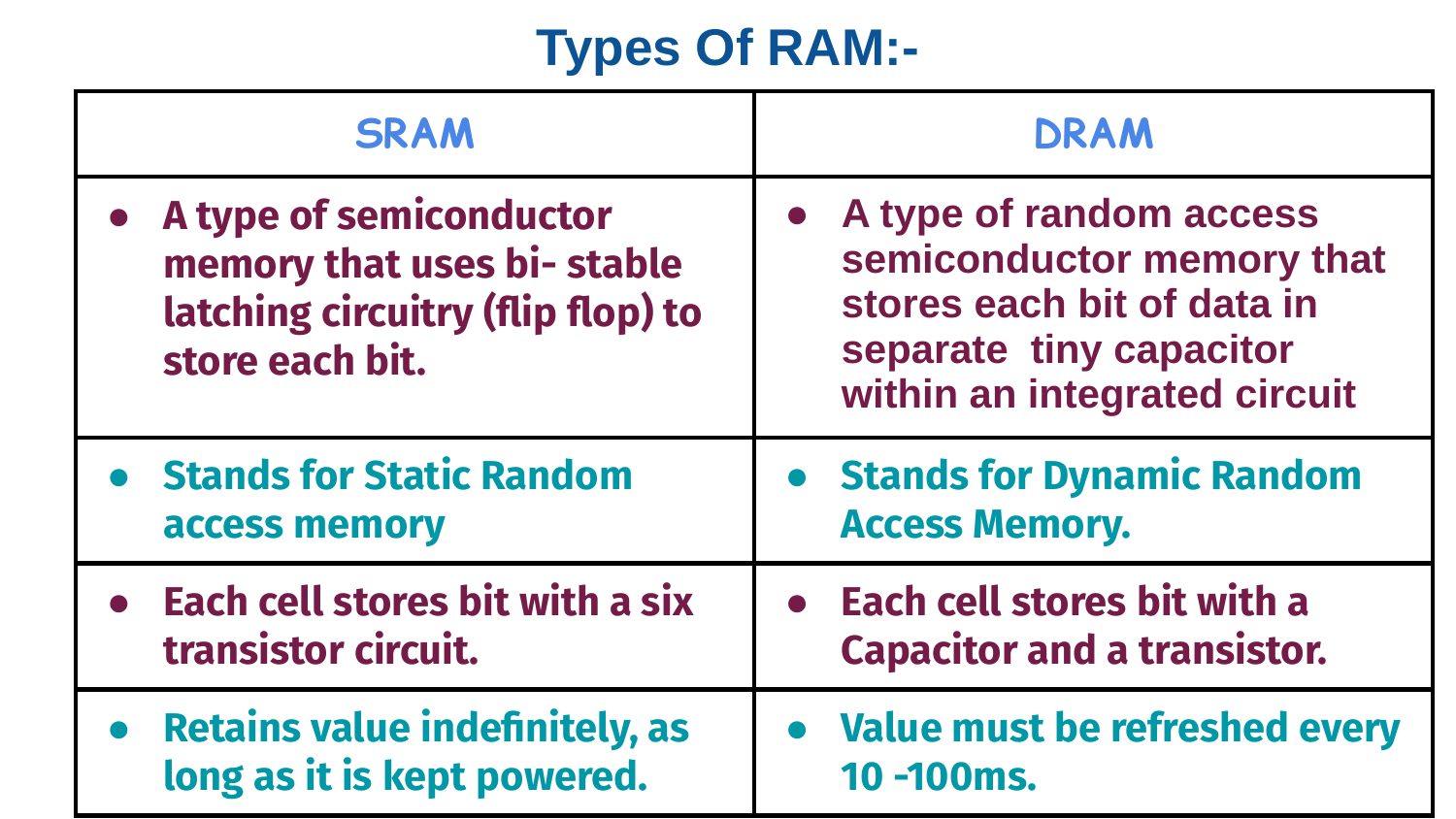

# Types Of RAM:-
| SRAM | DRAM |
| --- | --- |
| A type of semiconductor memory that uses bi- stable latching circuitry (flip flop) to store each bit. | A type of random access semiconductor memory that stores each bit of data in separate tiny capacitor within an integrated circuit |
| Stands for Static Random access memory | Stands for Dynamic Random Access Memory. |
| Each cell stores bit with a six transistor circuit. | Each cell stores bit with a Capacitor and a transistor. |
| Retains value indefinitely, as long as it is kept powered. | Value must be refreshed every 10 -100ms. |